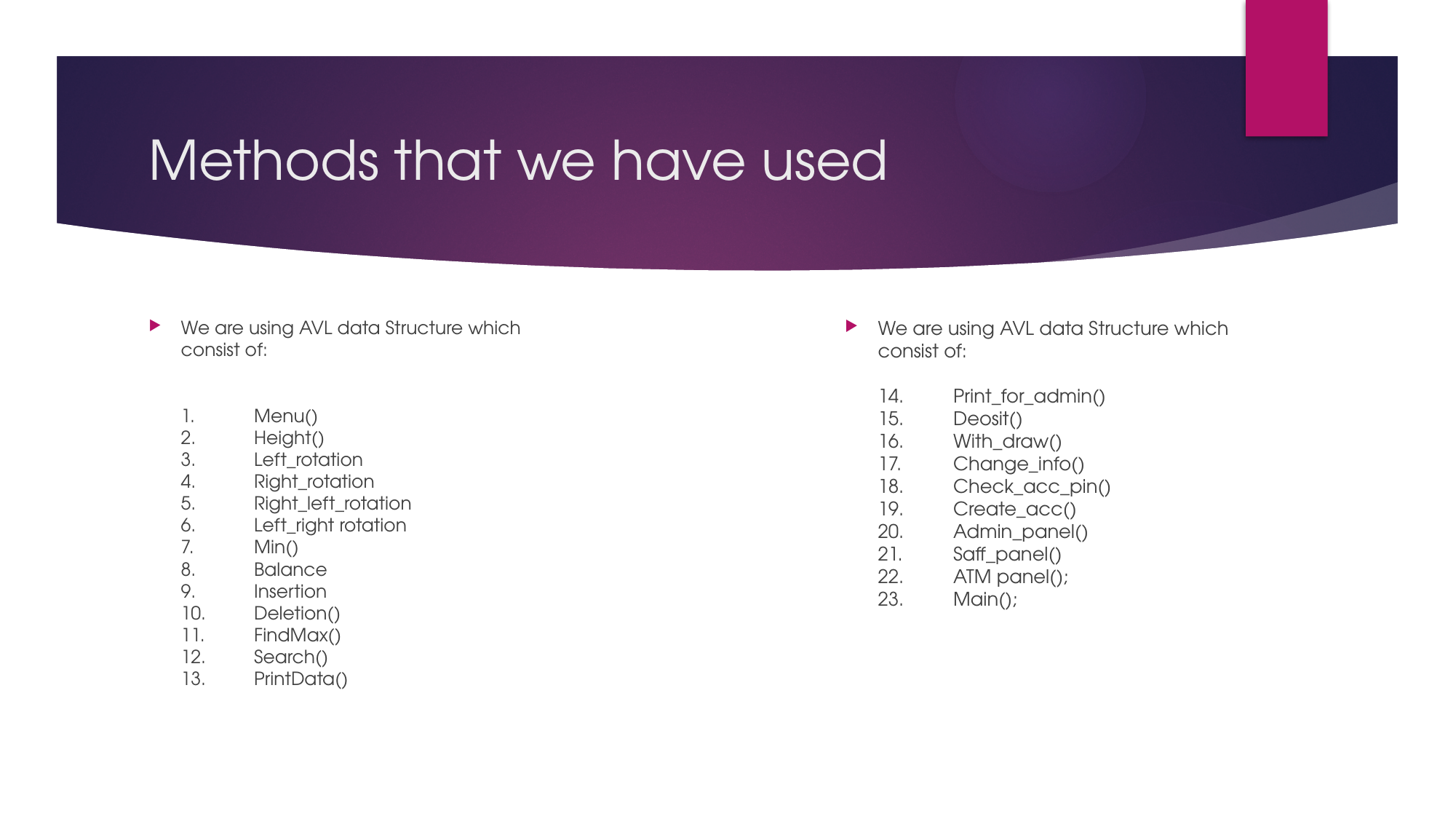

# Methods that we have used
We are using AVL data Structure which consist of:
1.	Menu()
2.	Height()
3.	Left_rotation
4.	Right_rotation
5.	Right_left_rotation
6.	Left_right rotation
7.	Min()
8.	Balance
9.	Insertion
10.	Deletion()
11.	FindMax()
12.	Search()
13.	PrintData()

We are using AVL data Structure which consist of:
14.	Print_for_admin()
15.	Deosit()
16.	With_draw()
17.	Change_info()
18.	Check_acc_pin()
19.	Create_acc()
20.	Admin_panel()
21.	Saff_panel()
22.	ATM panel();
23.	Main();